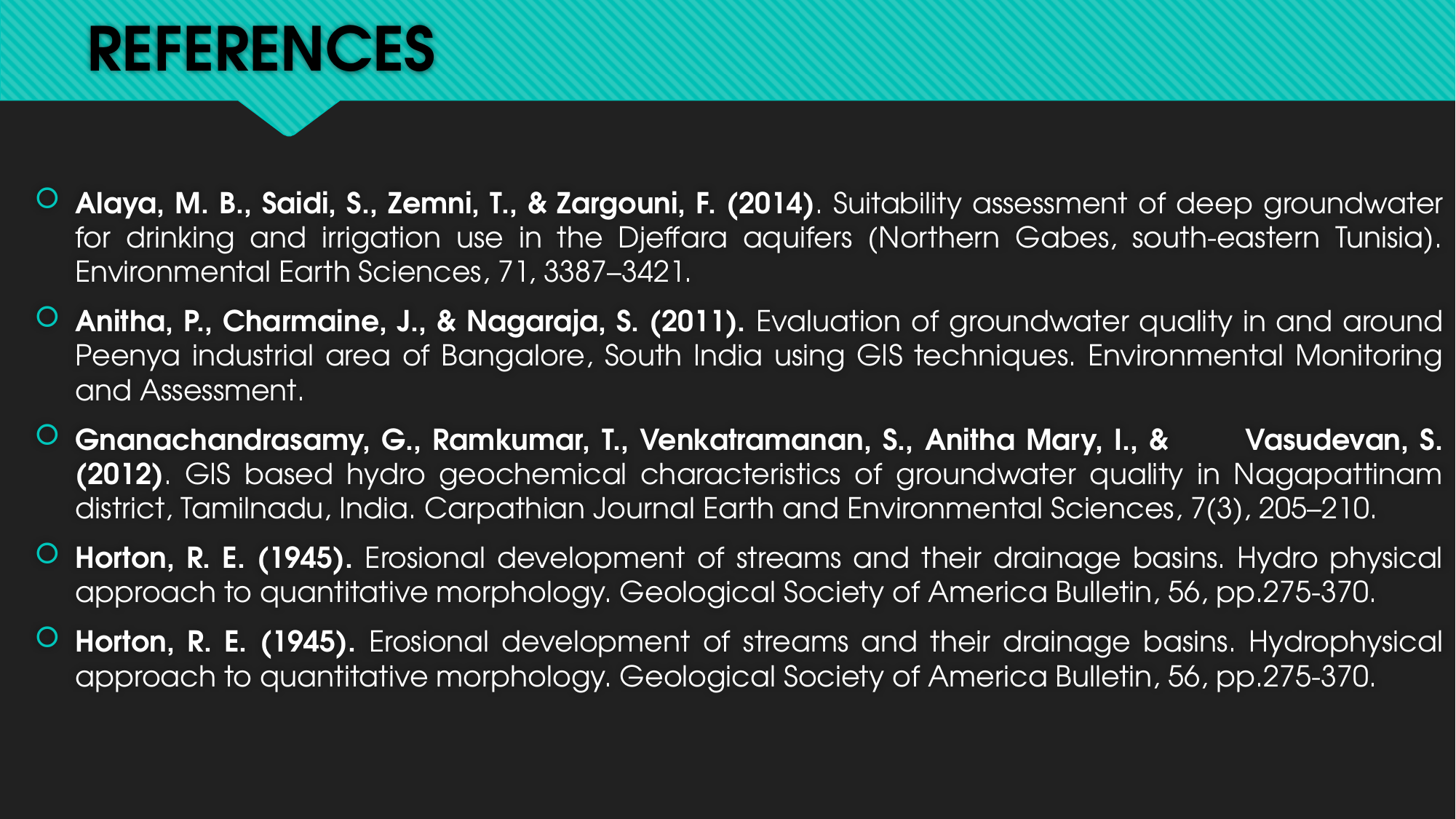

# REFERENCES
Alaya, M. B., Saidi, S., Zemni, T., & Zargouni, F. (2014). Suitability assessment of deep groundwater for drinking and irrigation use in the Djeffara aquifers (Northern Gabes, south-eastern Tunisia). Environmental Earth Sciences, 71, 3387–3421.
Anitha, P., Charmaine, J., & Nagaraja, S. (2011). Evaluation of groundwater quality in and around Peenya industrial area of Bangalore, South India using GIS techniques. Environmental Monitoring and Assessment.
Gnanachandrasamy, G., Ramkumar, T., Venkatramanan, S., Anitha Mary, I., &       Vasudevan, S. (2012). GIS based hydro geochemical characteristics of groundwater quality in Nagapattinam district, Tamilnadu, India. Carpathian Journal Earth and Environmental Sciences, 7(3), 205–210.
Horton, R. E. (1945). Erosional development of streams and their drainage basins. Hydro physical approach to quantitative morphology. Geological Society of America Bulletin, 56, pp.275-370.
Horton, R. E. (1945). Erosional development of streams and their drainage basins. Hydrophysical approach to quantitative morphology. Geological Society of America Bulletin, 56, pp.275-370.